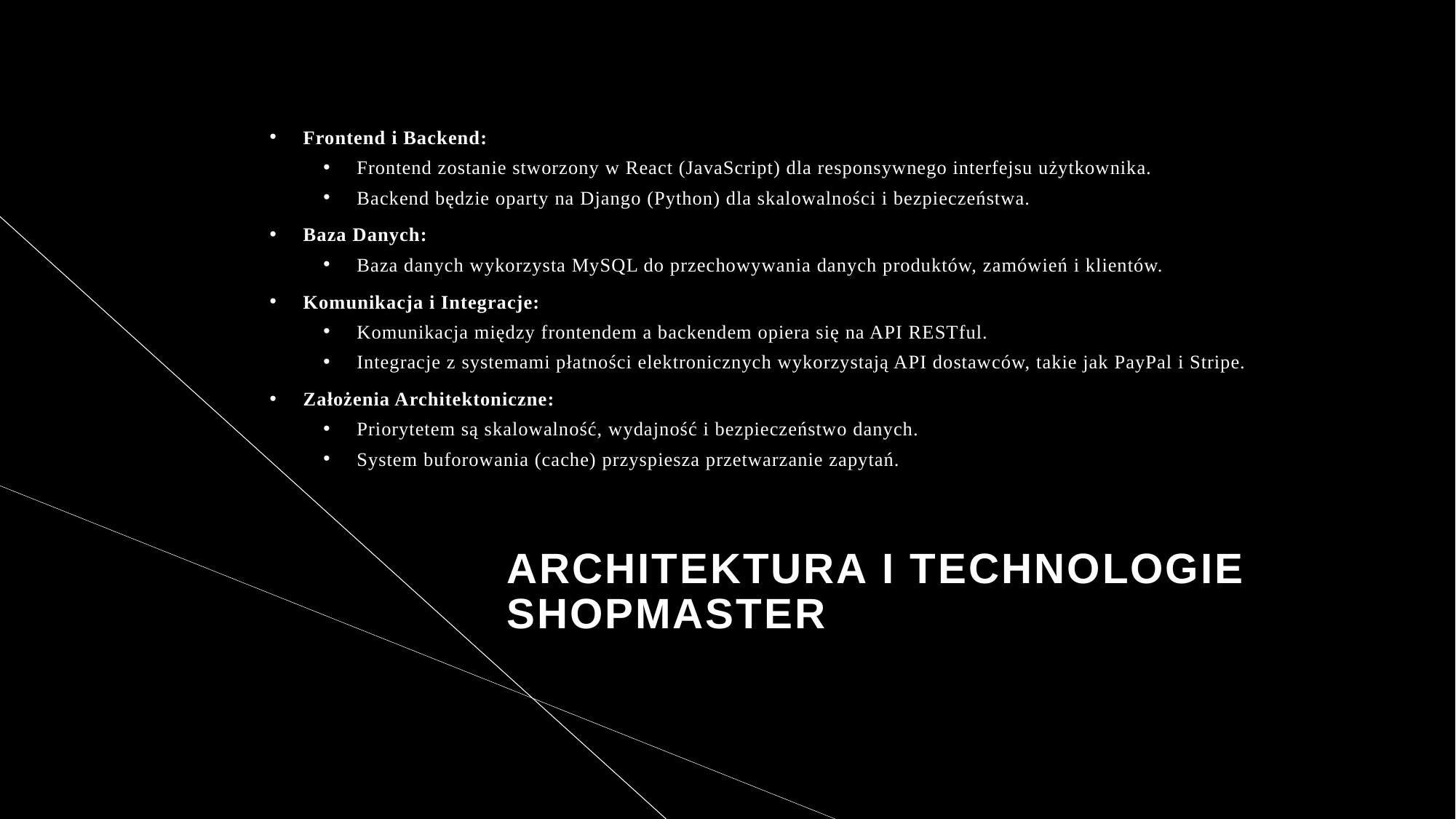

Frontend i Backend:
Frontend zostanie stworzony w React (JavaScript) dla responsywnego interfejsu użytkownika.
Backend będzie oparty na Django (Python) dla skalowalności i bezpieczeństwa.
Baza Danych:
Baza danych wykorzysta MySQL do przechowywania danych produktów, zamówień i klientów.
Komunikacja i Integracje:
Komunikacja między frontendem a backendem opiera się na API RESTful.
Integracje z systemami płatności elektronicznych wykorzystają API dostawców, takie jak PayPal i Stripe.
Założenia Architektoniczne:
Priorytetem są skalowalność, wydajność i bezpieczeństwo danych.
System buforowania (cache) przyspiesza przetwarzanie zapytań.

# Architektura i Technologie ShopMaSTER